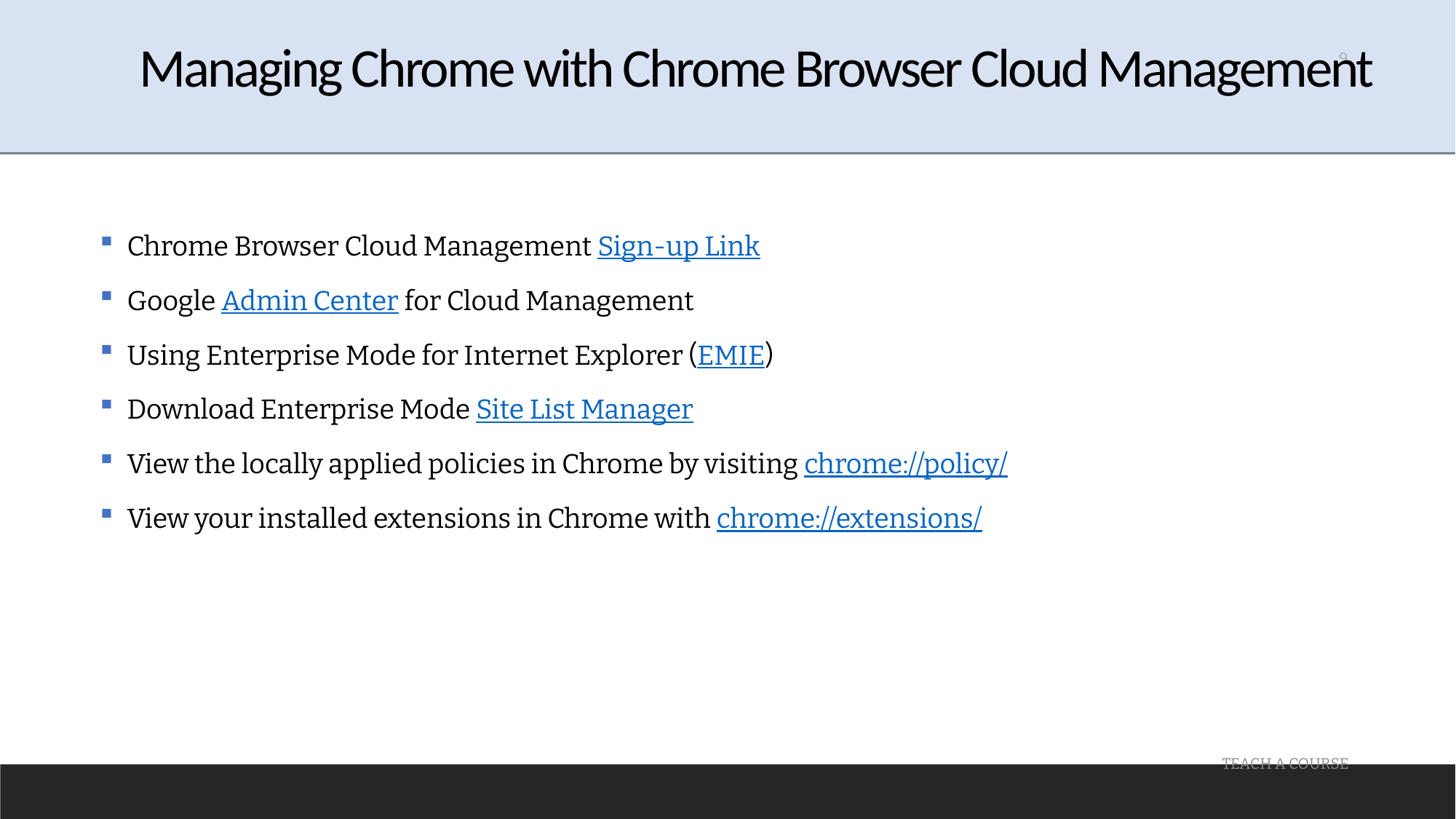

# Managing Chrome with Chrome Browser Cloud Management
9
Chrome Browser Cloud Management Sign-up Link
Google Admin Center for Cloud Management
Using Enterprise Mode for Internet Explorer (EMIE)
Download Enterprise Mode Site List Manager
View the locally applied policies in Chrome by visiting chrome://policy/
View your installed extensions in Chrome with chrome://extensions/
TEACH A COURSE